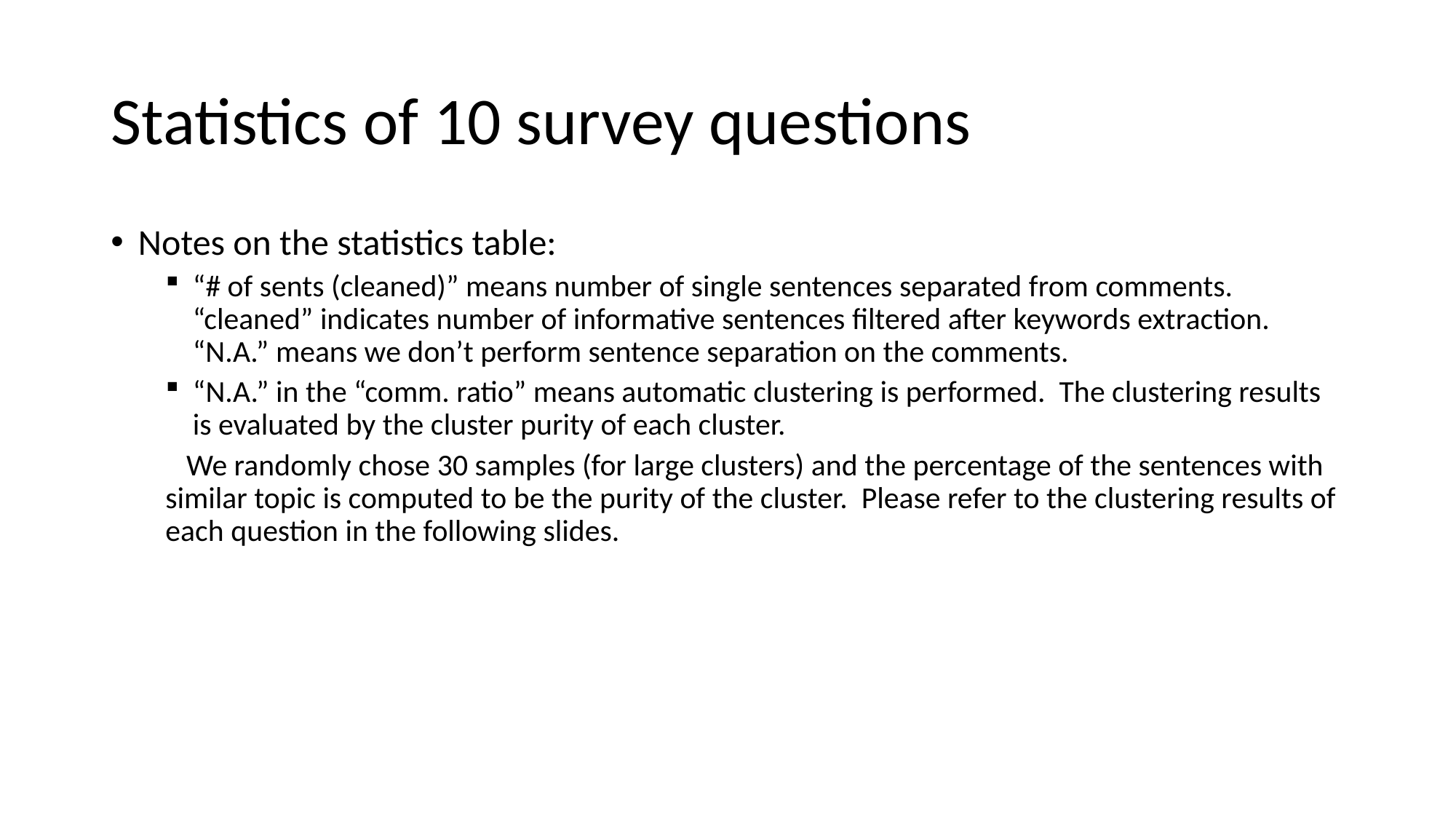

# Statistics of 10 survey questions
Notes on the statistics table:
“# of sents (cleaned)” means number of single sentences separated from comments. “cleaned” indicates number of informative sentences filtered after keywords extraction. “N.A.” means we don’t perform sentence separation on the comments.
“N.A.” in the “comm. ratio” means automatic clustering is performed.  The clustering results is evaluated by the cluster purity of each cluster.
   We randomly chose 30 samples (for large clusters) and the percentage of the sentences with similar topic is computed to be the purity of the cluster.  Please refer to the clustering results of each question in the following slides.